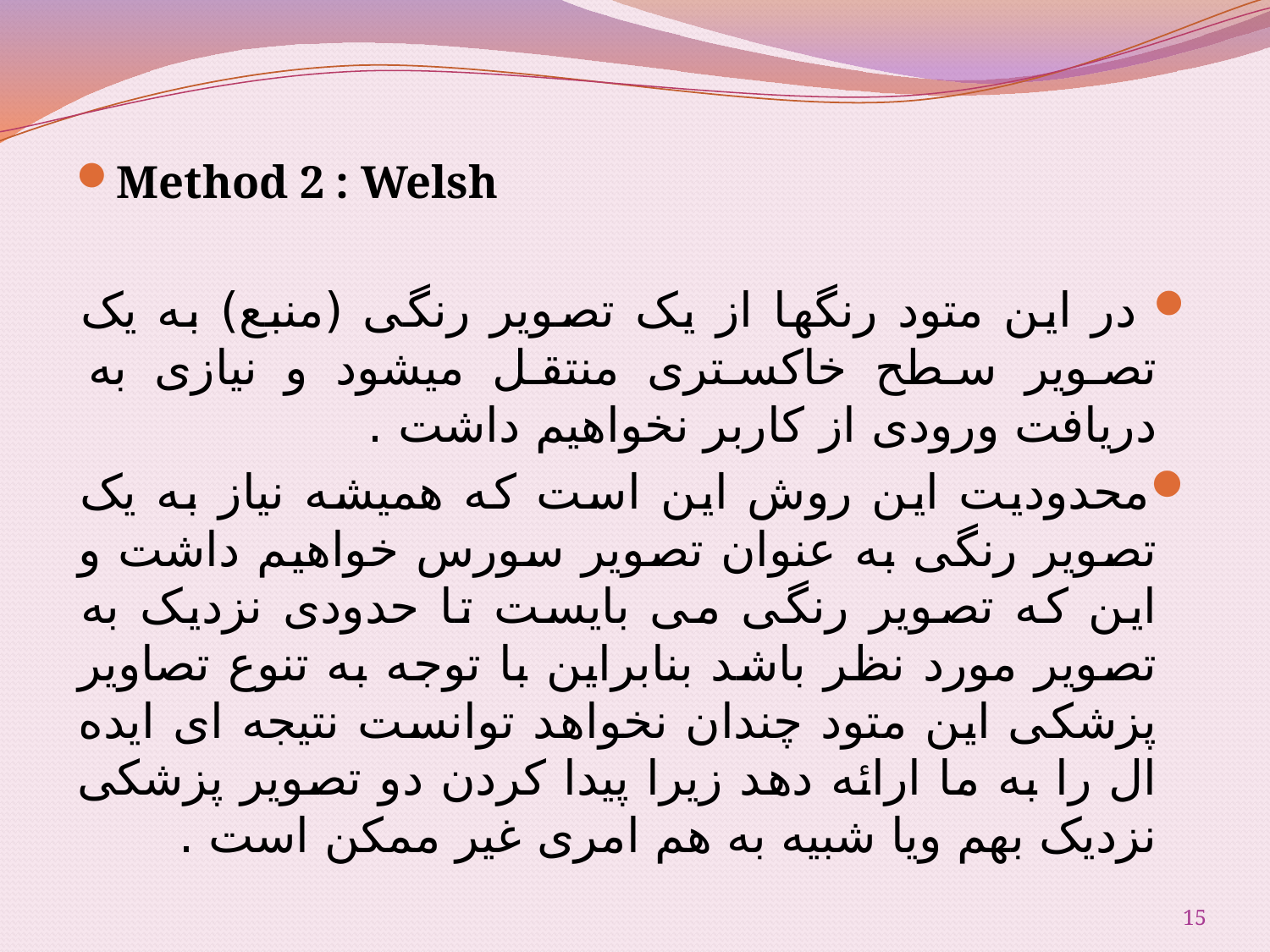

Method 2 : Welsh

 در این متود رنگها از یک تصویر رنگی (منبع) به یک تصویر سطح خاکستری منتقل میشود و نیازی به دریافت ورودی از کاربر نخواهیم داشت .
محدودیت این روش این است که همیشه نیاز به یک تصویر رنگی به عنوان تصویر سورس خواهیم داشت و این که تصویر رنگی می بایست تا حدودی نزدیک به تصویر مورد نظر باشد بنابراین با توجه به تنوع تصاویر پزشکی این متود چندان نخواهد توانست نتیجه ای ایده ال را به ما ارائه دهد زیرا پیدا کردن دو تصویر پزشکی نزدیک بهم ویا شبیه به هم امری غیر ممکن است .
15